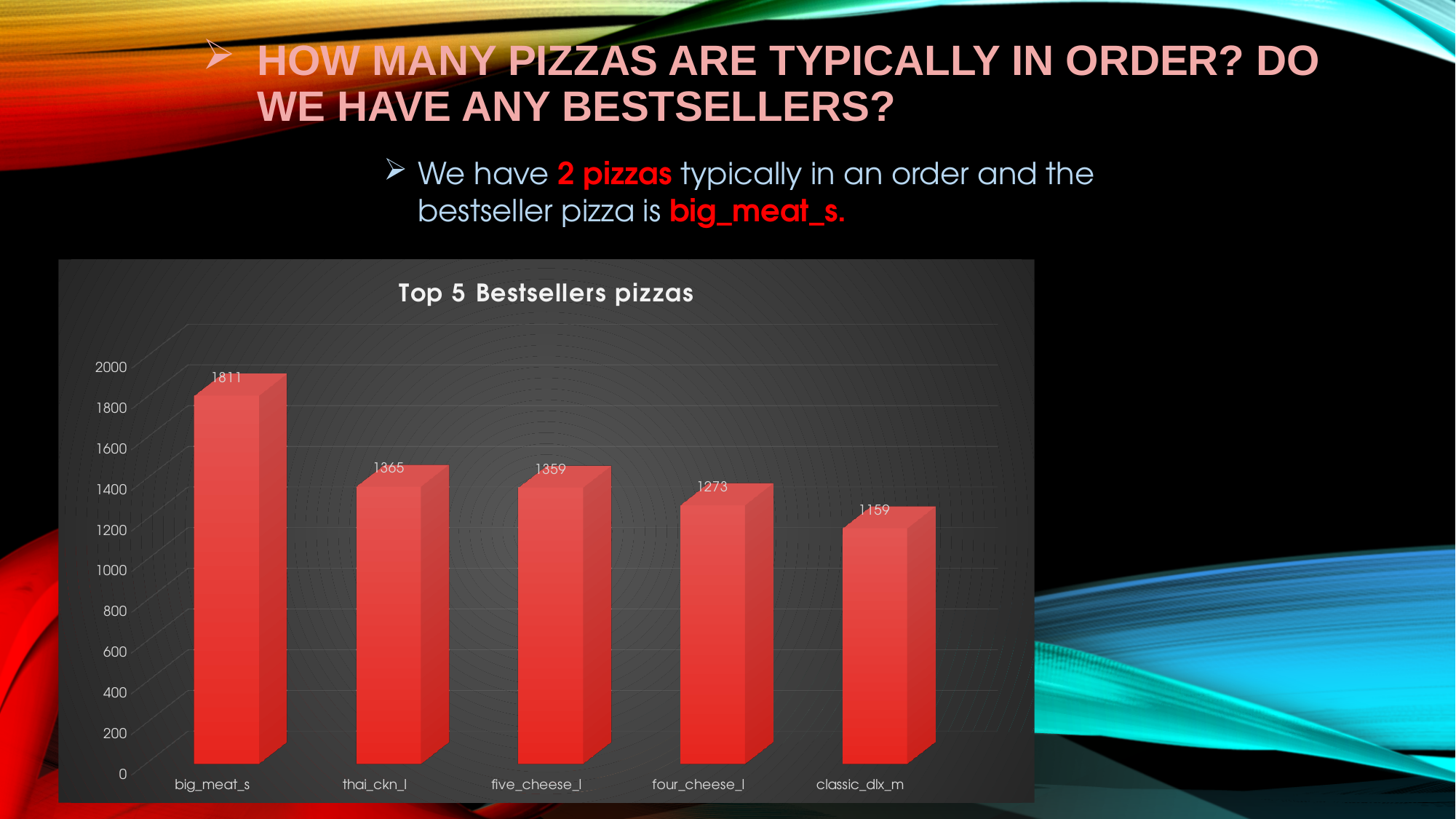

# How many pizzas are typically in order? Do we have any bestsellers?
We have 2 pizzas typically in an order and the bestseller pizza is big_meat_s.

[unsupported chart]